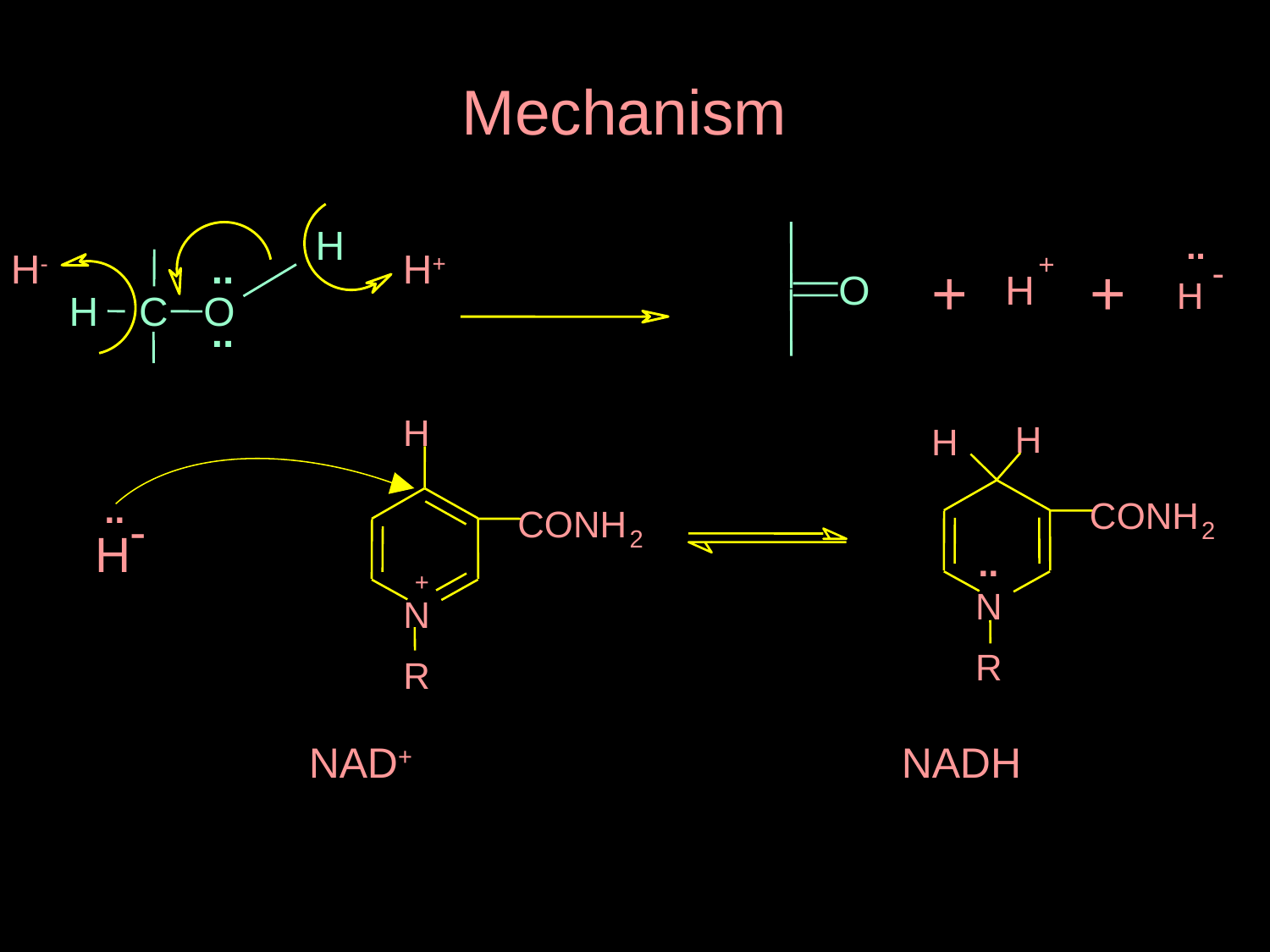

Mechanism

H

..
H-
..
H+
-
+

+
+

O
H
H

C
H
O

..

H
H
H

..

C
O
N
H
-
C
O
N
H

2
H

2

..

+

N
N

R
R
NAD+
NADH